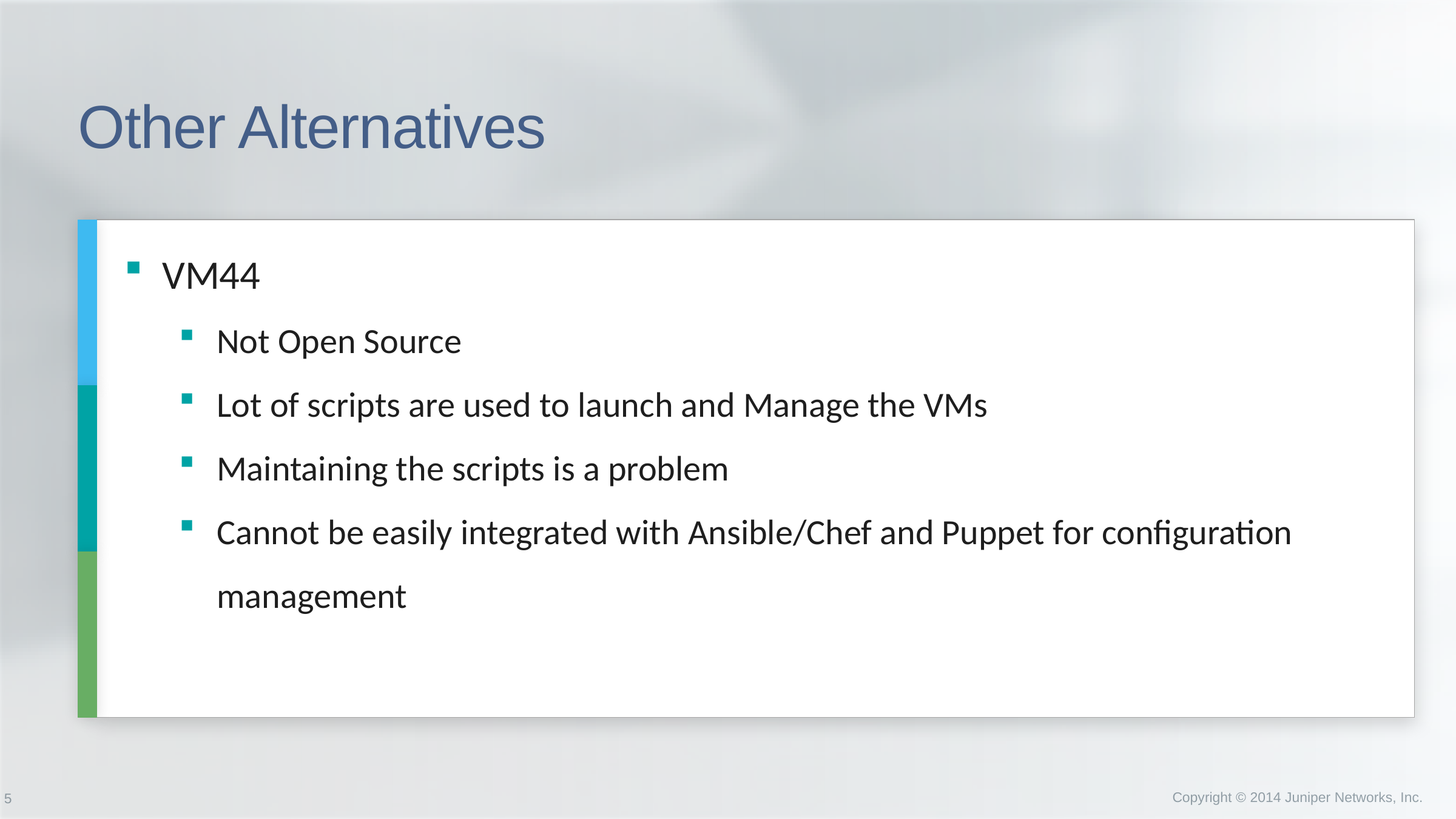

# Other Alternatives
VM44
Not Open Source
Lot of scripts are used to launch and Manage the VMs
Maintaining the scripts is a problem
Cannot be easily integrated with Ansible/Chef and Puppet for configuration management